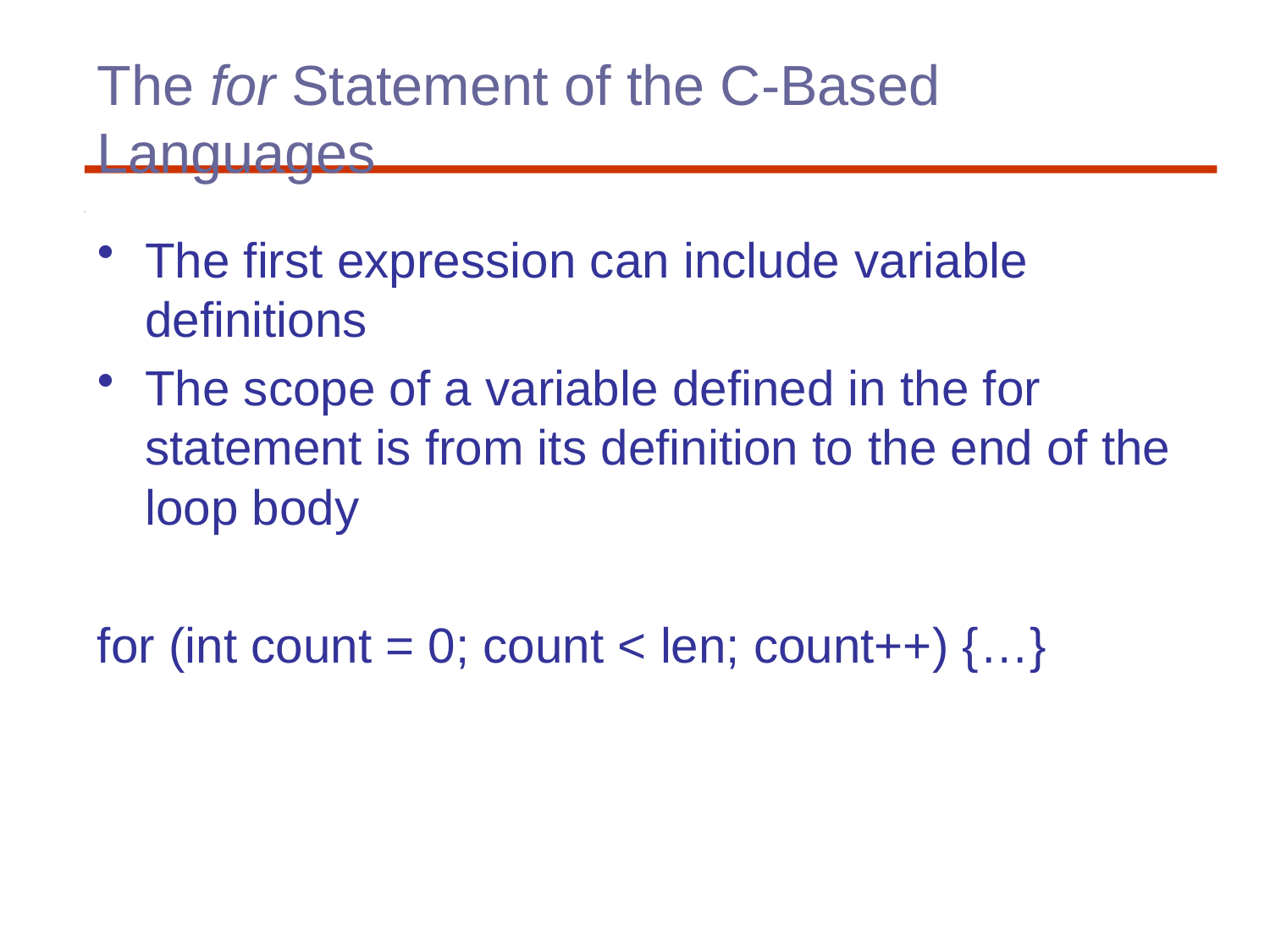

# The for Statement of the C-Based Languages
The first expression can include variable definitions
The scope of a variable defined in the for statement is from its definition to the end of the loop body

for (int count = 0; count < len; count++) {…}